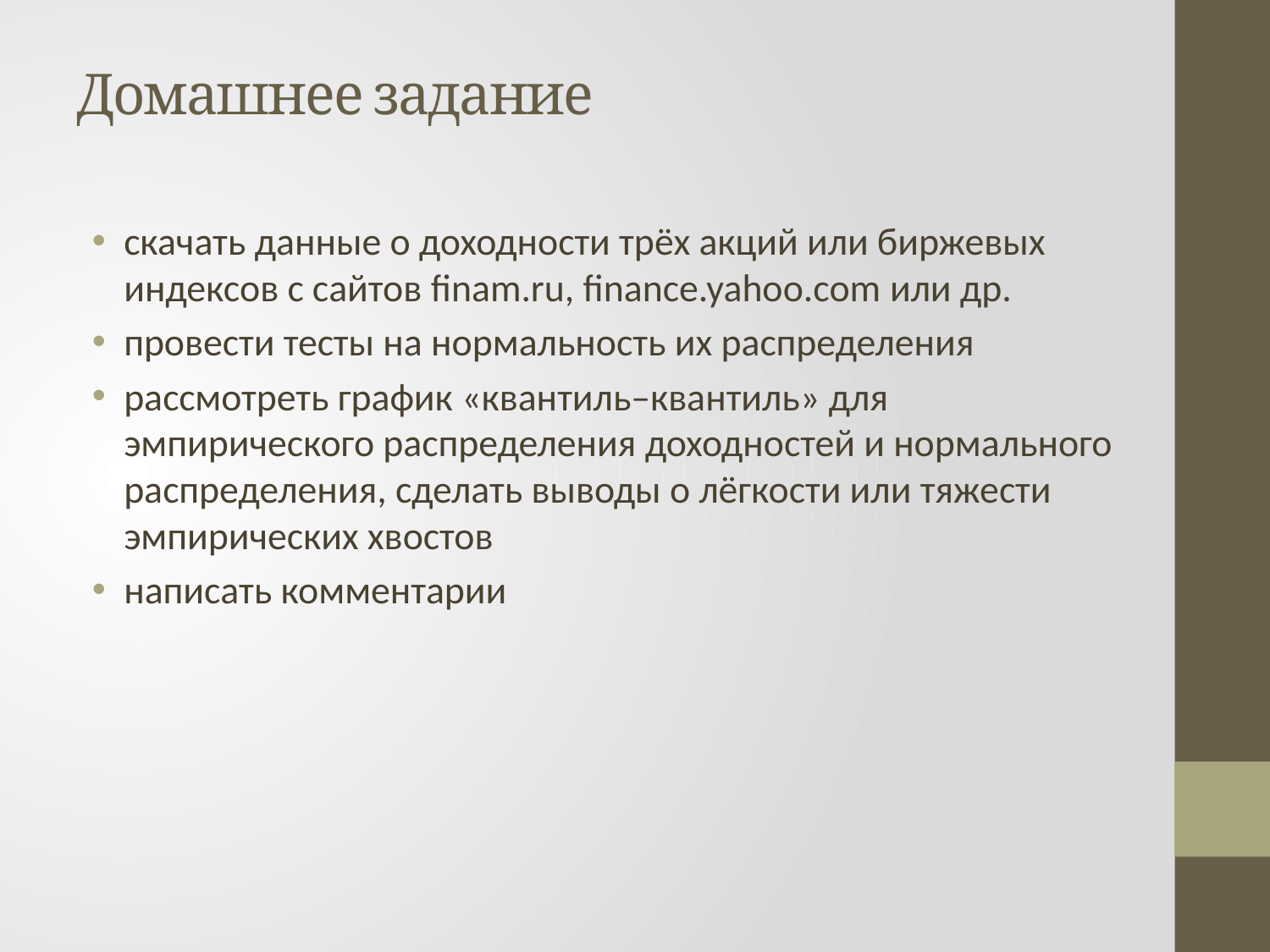

# Домашнее задание

скачать данные о доходности трёх акций или биржевых индексов с сайтов finam.ru, finance.yahoo.com или др.
провести тесты на нормальность их распределения
рассмотреть график «квантиль–квантиль» для эмпирического распределения доходностей и нормального распределения, сделать выводы о лёгкости или тяжести эмпирических хвостов
написать комментарии